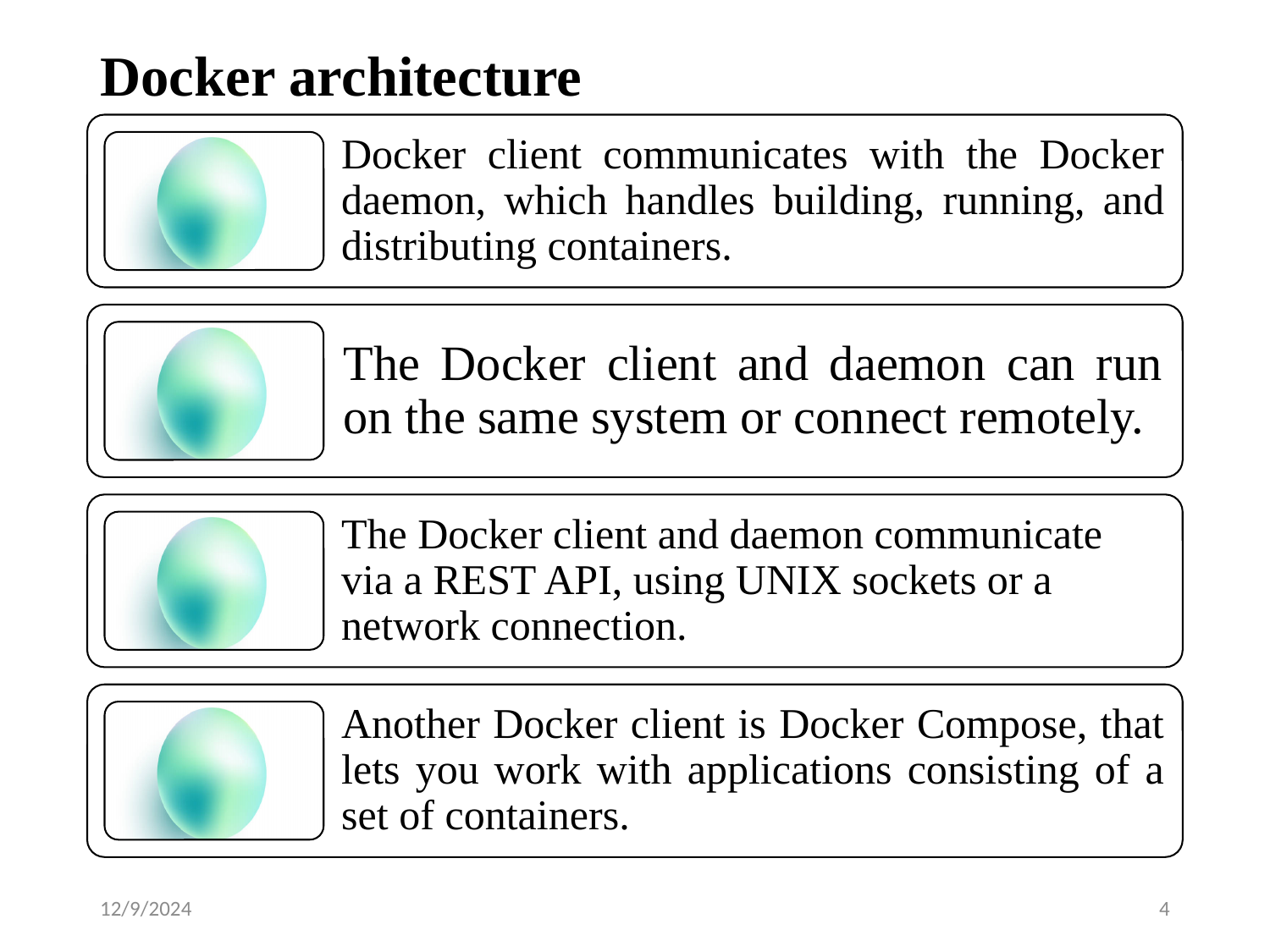

# Docker architecture
Docker client communicates with the Docker daemon, which handles building, running, and distributing containers.
The Docker client and daemon can run on the same system or connect remotely.
The Docker client and daemon communicate via a REST API, using UNIX sockets or a network connection.
Another Docker client is Docker Compose, that lets you work with applications consisting of a set of containers.
12/9/2024
4